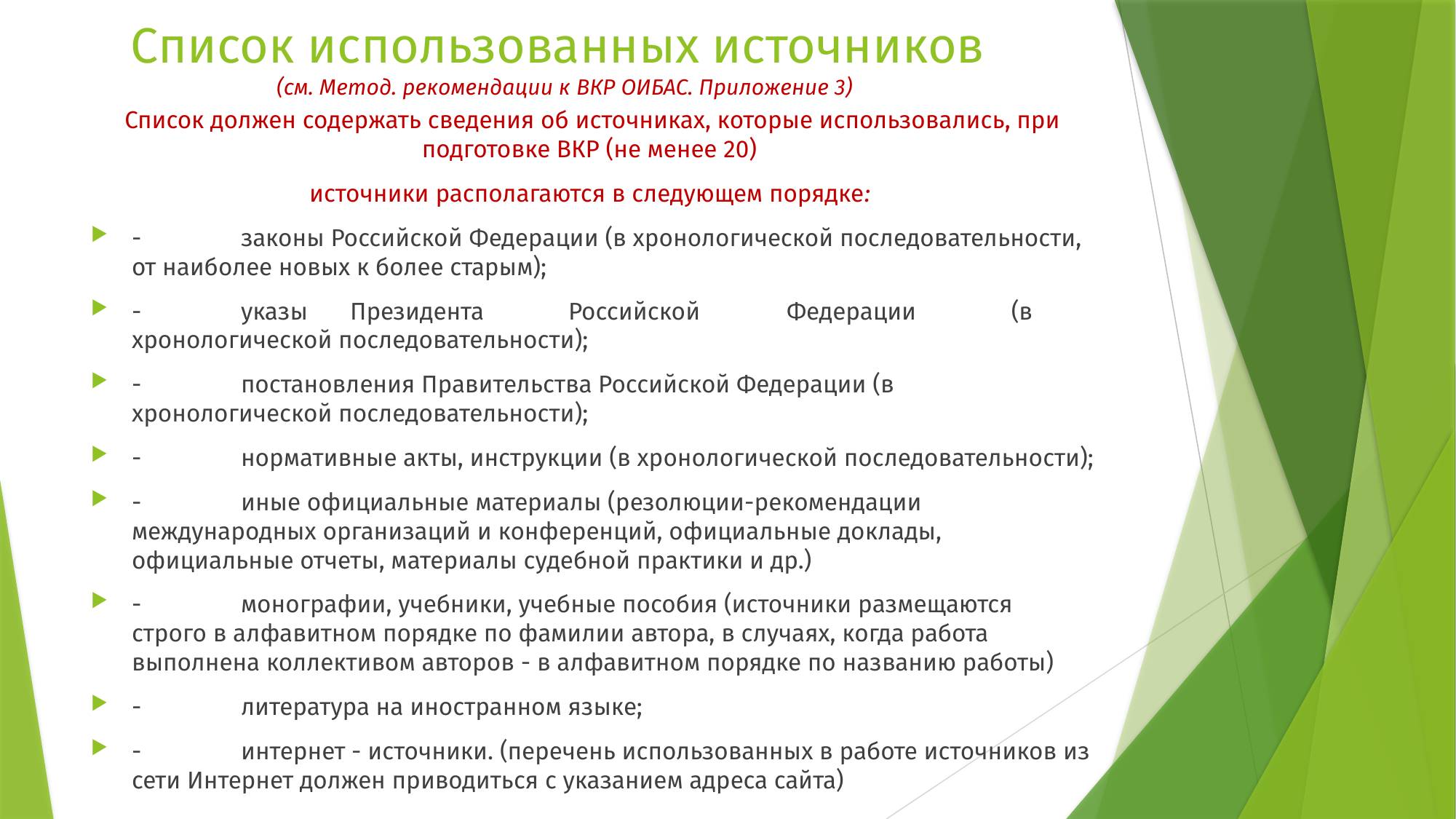

# Список использованных источников (см. Метод. рекомендации к ВКР ОИБАС. Приложение 3)
Список должен содержать сведения об источниках, которые использовались, при подготовке ВКР (не менее 20)
источники располагаются в следующем порядке:
-	законы Российской Федерации (в хронологической последовательности, от наиболее новых к более старым);
-	указы 	Президента 	Российской 	Федерации 	 (в хронологической последовательности);
-	постановления Правительства Российской Федерации (в хронологической последовательности);
-	нормативные акты, инструкции (в хронологической последовательности);
-	иные официальные материалы (резолюции-рекомендации международных организаций и конференций, официальные доклады, официальные отчеты, материалы судебной практики и др.)
-	монографии, учебники, учебные пособия (источники размещаются строго в алфавитном порядке по фамилии автора, в случаях, когда работа выполнена коллективом авторов - в алфавитном порядке по названию работы)
-	литература на иностранном языке;
-	интернет - источники. (перечень использованных в работе источников из сети Интернет должен приводиться с указанием адреса сайта)